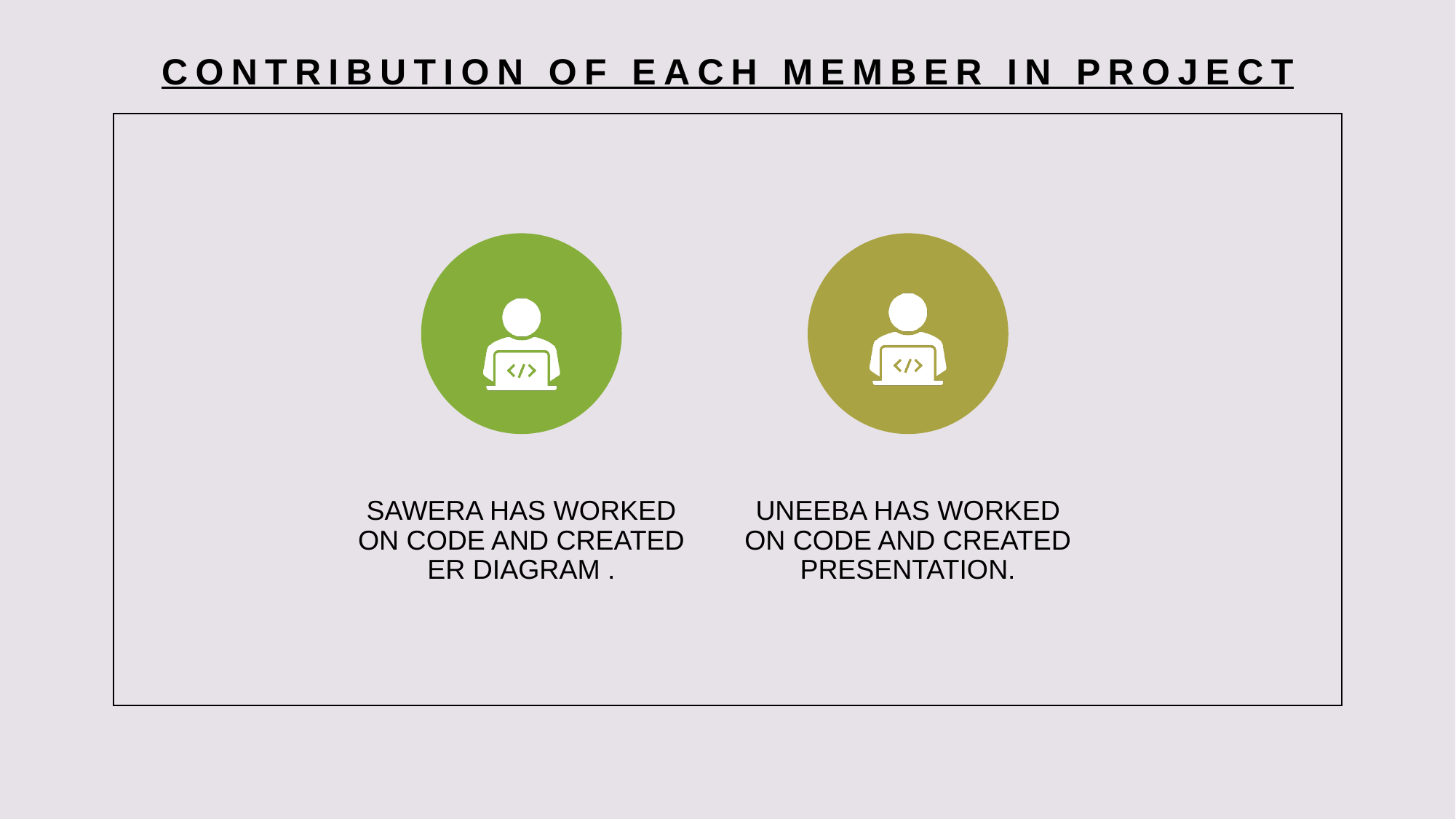

# Contribution of each Member in project

Sawera has Worked on code AND created ER Diagram .
Uneeba has worked on code and created presentation.